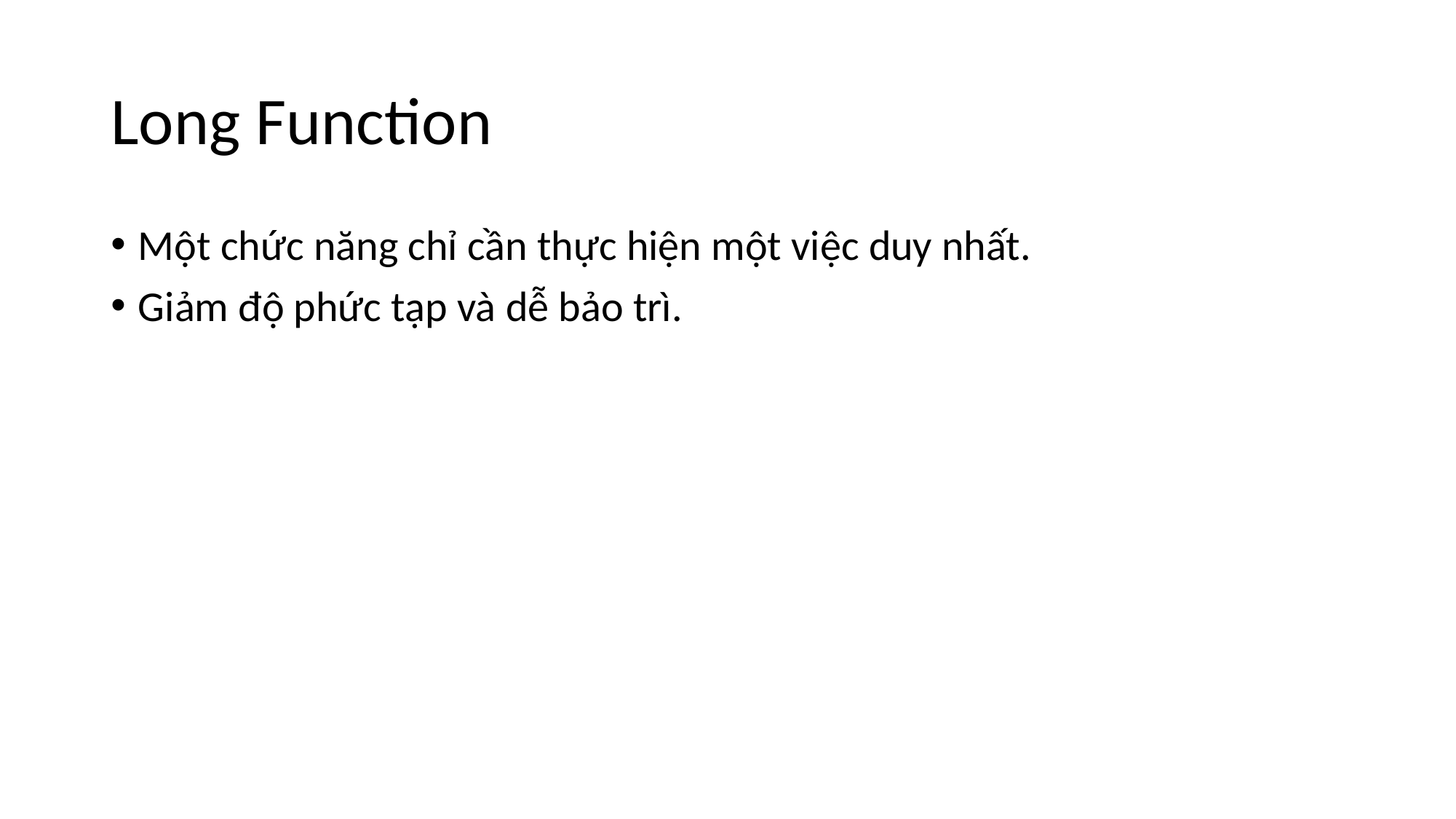

# Long Function
Một chức năng chỉ cần thực hiện một việc duy nhất.
Giảm độ phức tạp và dễ bảo trì.